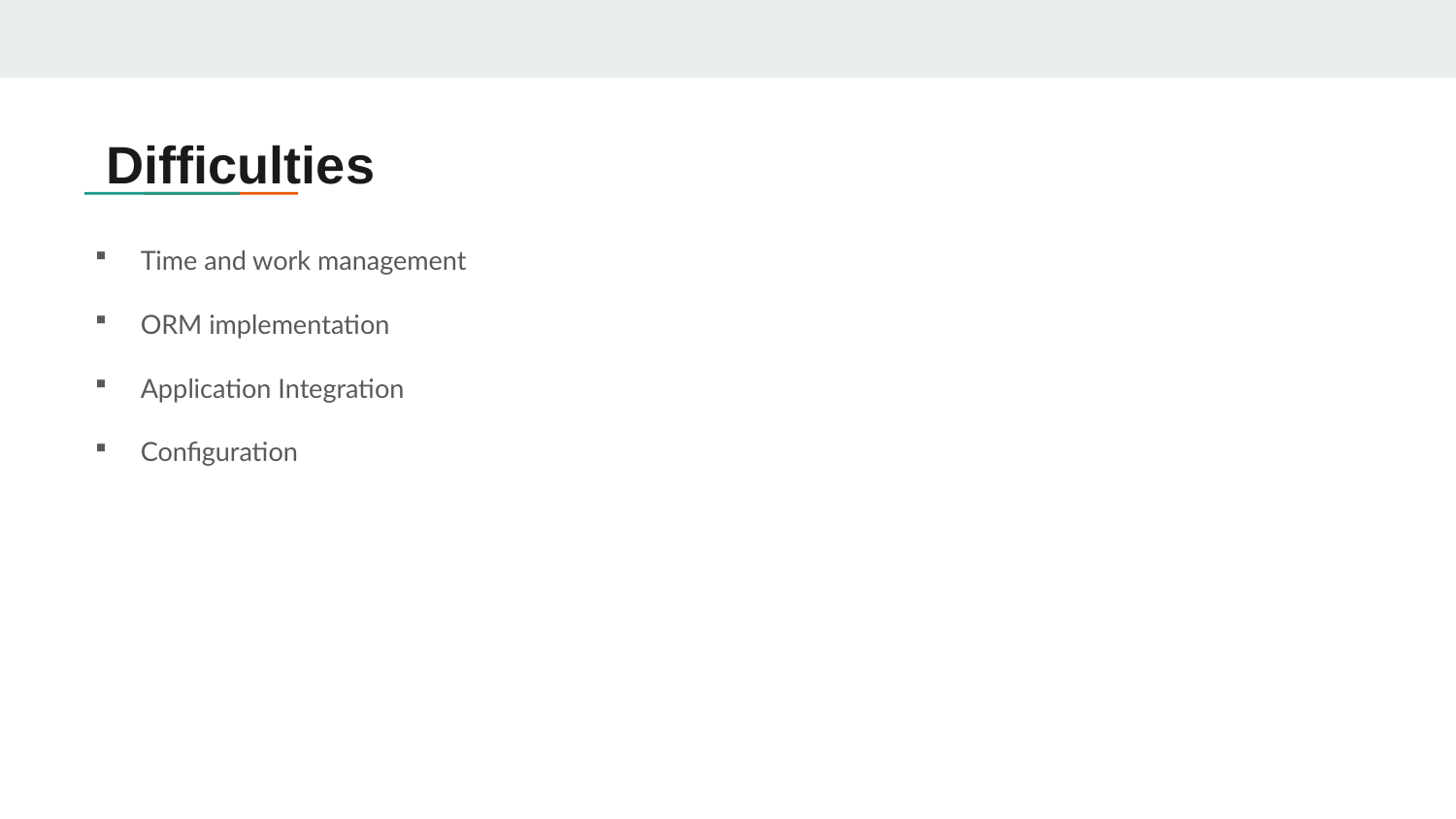

# Difficulties
Time and work management
ORM implementation
Application Integration
Configuration